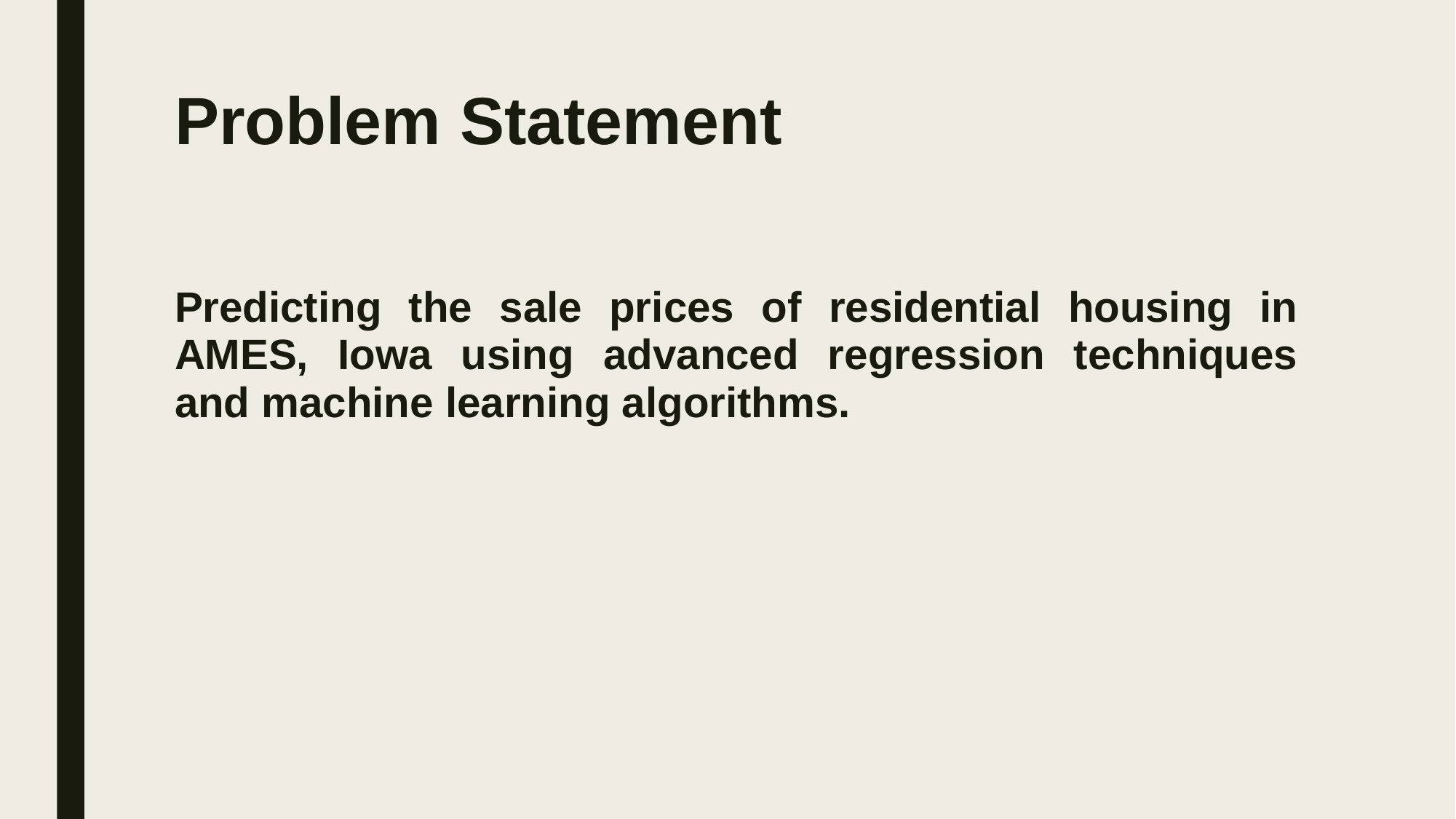

# Problem Statement
Predicting the sale prices of residential housing in AMES, Iowa using advanced regression techniques and machine learning algorithms.